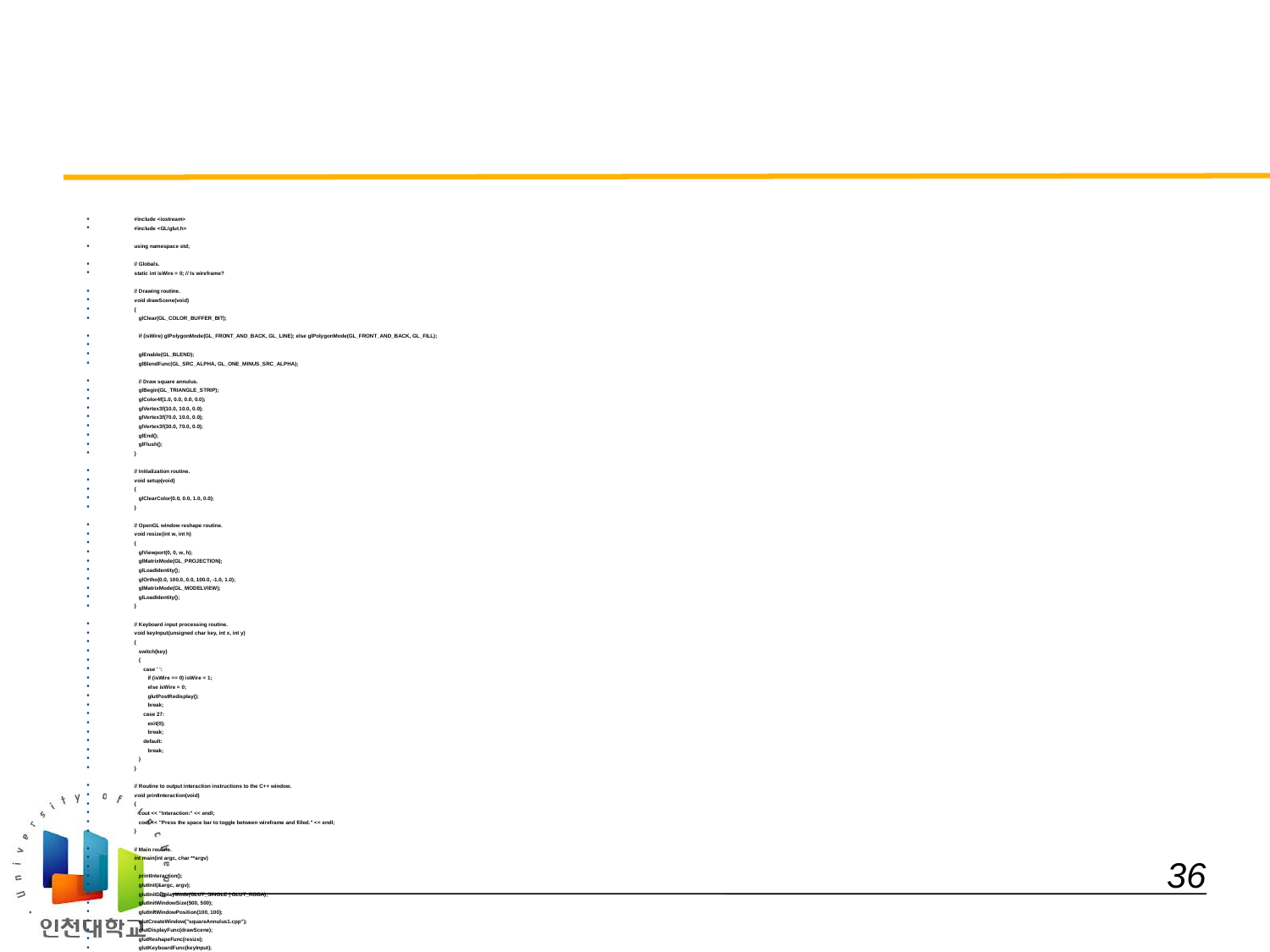

#

#include <iostream>
#include <GL/glut.h>

using namespace std;

// Globals.
static int isWire = 0; // Is wireframe?

// Drawing routine.
void drawScene(void)
{
   glClear(GL_COLOR_BUFFER_BIT);

   if (isWire) glPolygonMode(GL_FRONT_AND_BACK, GL_LINE); else glPolygonMode(GL_FRONT_AND_BACK, GL_FILL);

   glEnable(GL_BLEND);
   glBlendFunc(GL_SRC_ALPHA, GL_ONE_MINUS_SRC_ALPHA);

   // Draw square annulus.
   glBegin(GL_TRIANGLE_STRIP);
   glColor4f(1.0, 0.0, 0.0, 0.0);
   glVertex3f(10.0, 10.0, 0.0);
   glVertex3f(70.0, 10.0, 0.0);
   glVertex3f(30.0, 70.0, 0.0);
   glEnd();
   glFlush();
}

// Initialization routine.
void setup(void)
{
   glClearColor(0.0, 0.0, 1.0, 0.0);
}

// OpenGL window reshape routine.
void resize(int w, int h)
{
   glViewport(0, 0, w, h);
   glMatrixMode(GL_PROJECTION);
   glLoadIdentity();
   glOrtho(0.0, 100.0, 0.0, 100.0, -1.0, 1.0);
   glMatrixMode(GL_MODELVIEW);
   glLoadIdentity();
}

// Keyboard input processing routine.
void keyInput(unsigned char key, int x, int y)
{
   switch(key)
   {
      case ' ':
         if (isWire == 0) isWire = 1;
         else isWire = 0;
         glutPostRedisplay();
         break;
      case 27:
         exit(0);
         break;
      default:
         break;
   }
}

// Routine to output interaction instructions to the C++ window.
void printInteraction(void)
{
   cout << "Interaction:" << endl;
   cout << "Press the space bar to toggle between wireframe and filled." << endl;
}

// Main routine.
int main(int argc, char **argv)
{
   printInteraction();
   glutInit(&argc, argv);
   glutInitDisplayMode(GLUT_SINGLE | GLUT_RGBA);
   glutInitWindowSize(500, 500);
   glutInitWindowPosition(100, 100);
   glutCreateWindow("squareAnnulus1.cpp");
   glutDisplayFunc(drawScene);
   glutReshapeFunc(resize);
   glutKeyboardFunc(keyInput);
   setup();
   glutMainLoop();

}

 36